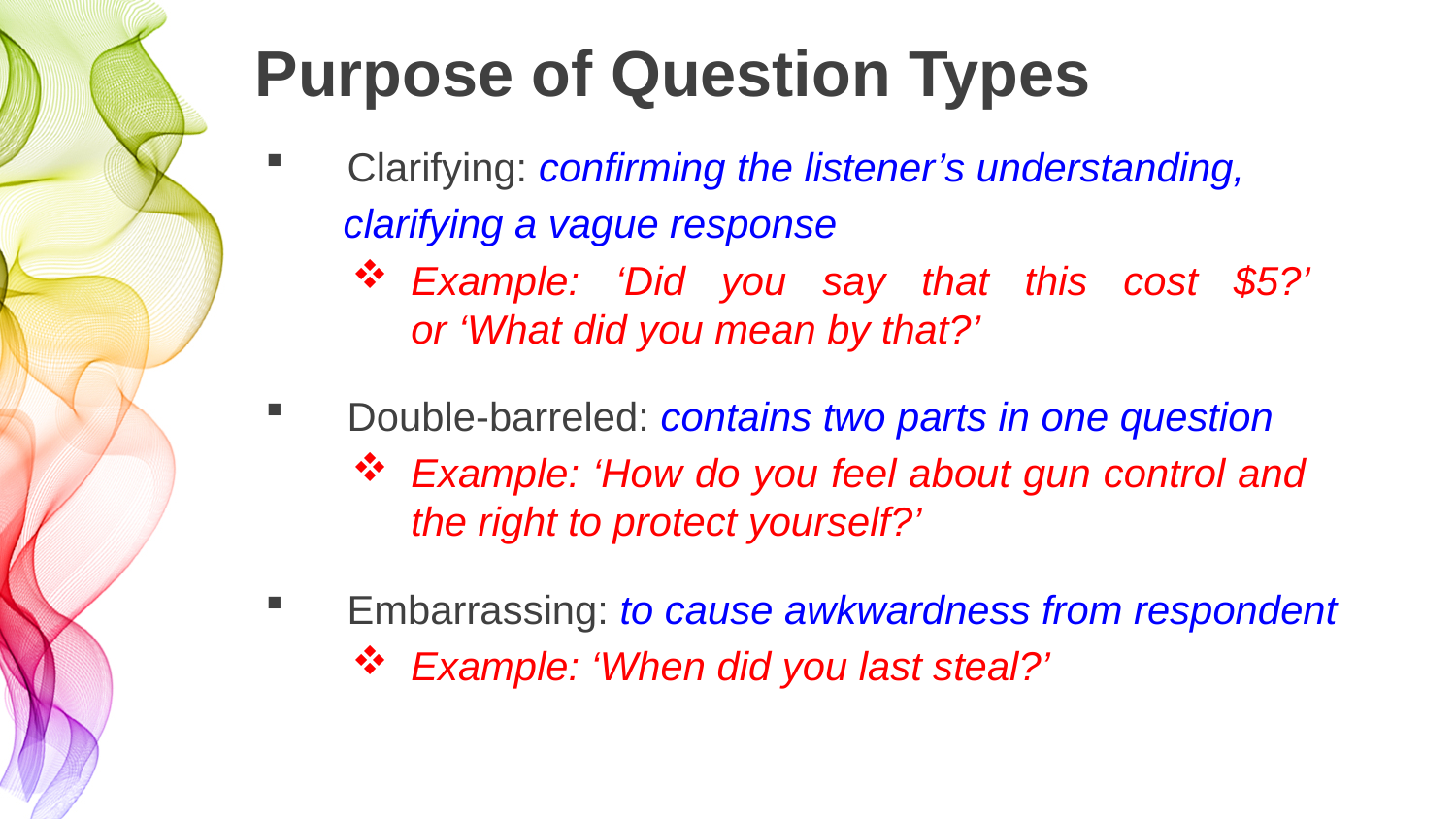

# Purpose of Question Types
Clarifying: confirming the listener’s understanding,
       clarifying a vague response
Example: ‘Did you say that this cost $5?’
or ‘What did you mean by that?’

Double-barreled: contains two parts in one question
Example: ‘How do you feel about gun control and    the right to protect yourself?’

Embarrassing: to cause awkwardness from respondent
Example: ‘When did you last steal?’